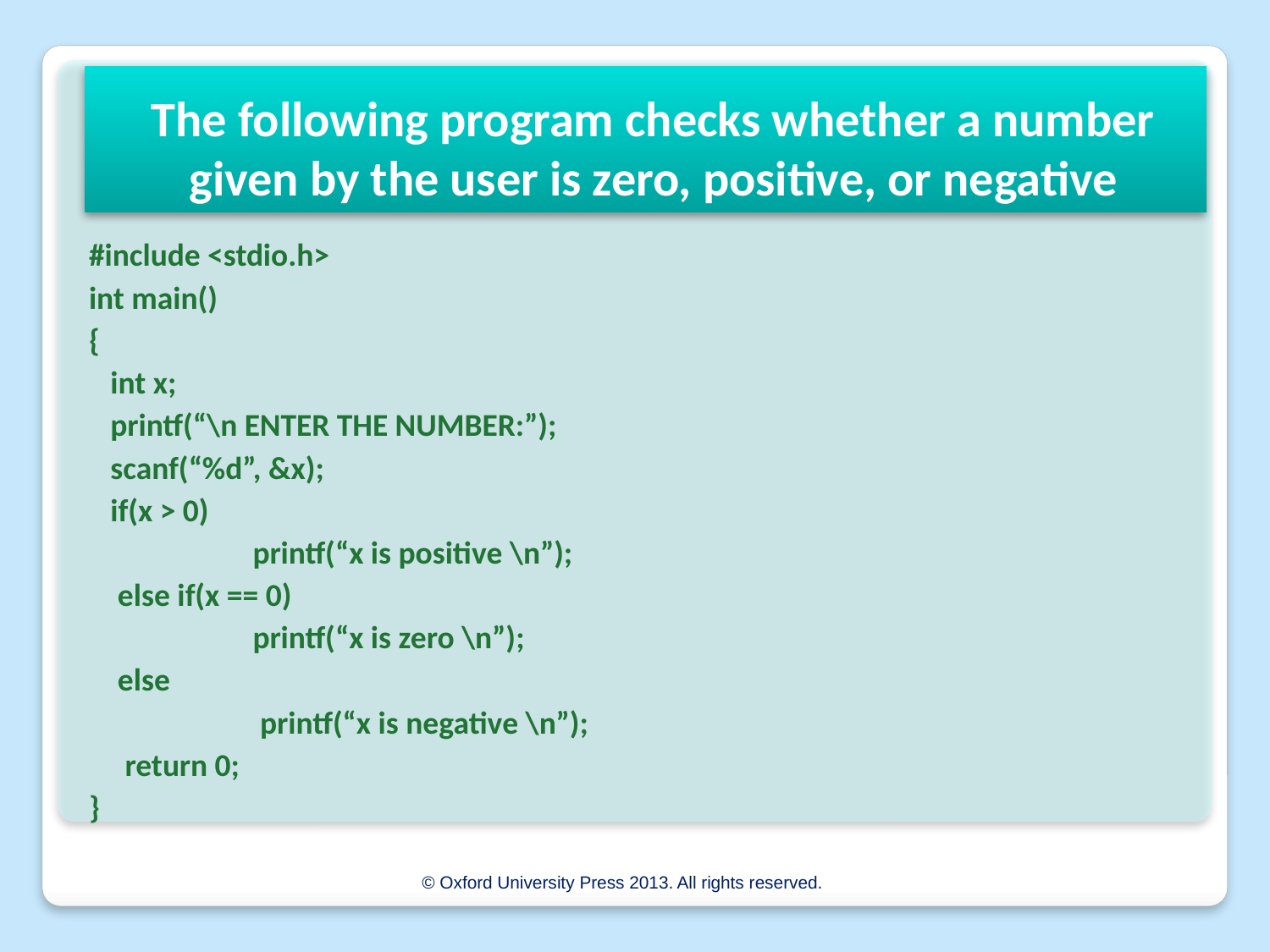

# The following program checks whether a number given by the user is zero, positive, or negative
#include <stdio.h>
int main()
{
   int x;
   printf(“\n ENTER THE NUMBER:”);
   scanf(“%d”, &x);
   if(x > 0)
   		printf(“x is positive \n”);
    else if(x == 0)
            	printf(“x is zero \n”);
    else
              	 printf(“x is negative \n”);
     return 0;
}
© Oxford University Press 2013. All rights reserved.